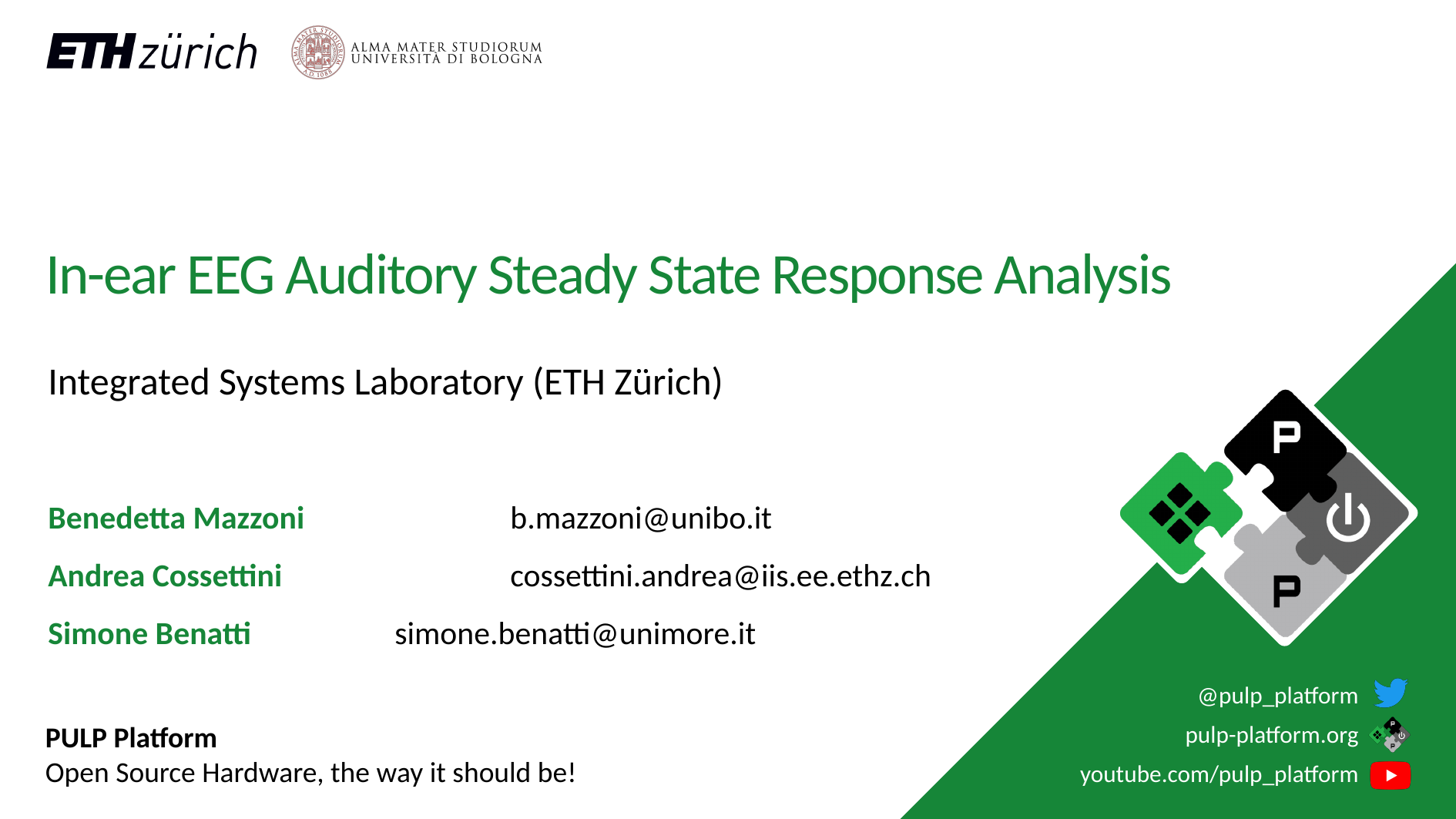

# In-ear EEG Auditory Steady State Response Analysis
Integrated Systems Laboratory (ETH Zürich)
Benedetta Mazzoni 		b.mazzoni@unibo.it
Andrea Cossettini		cossettini.andrea@iis.ee.ethz.ch
Simone Benatti		simone.benatti@unimore.it